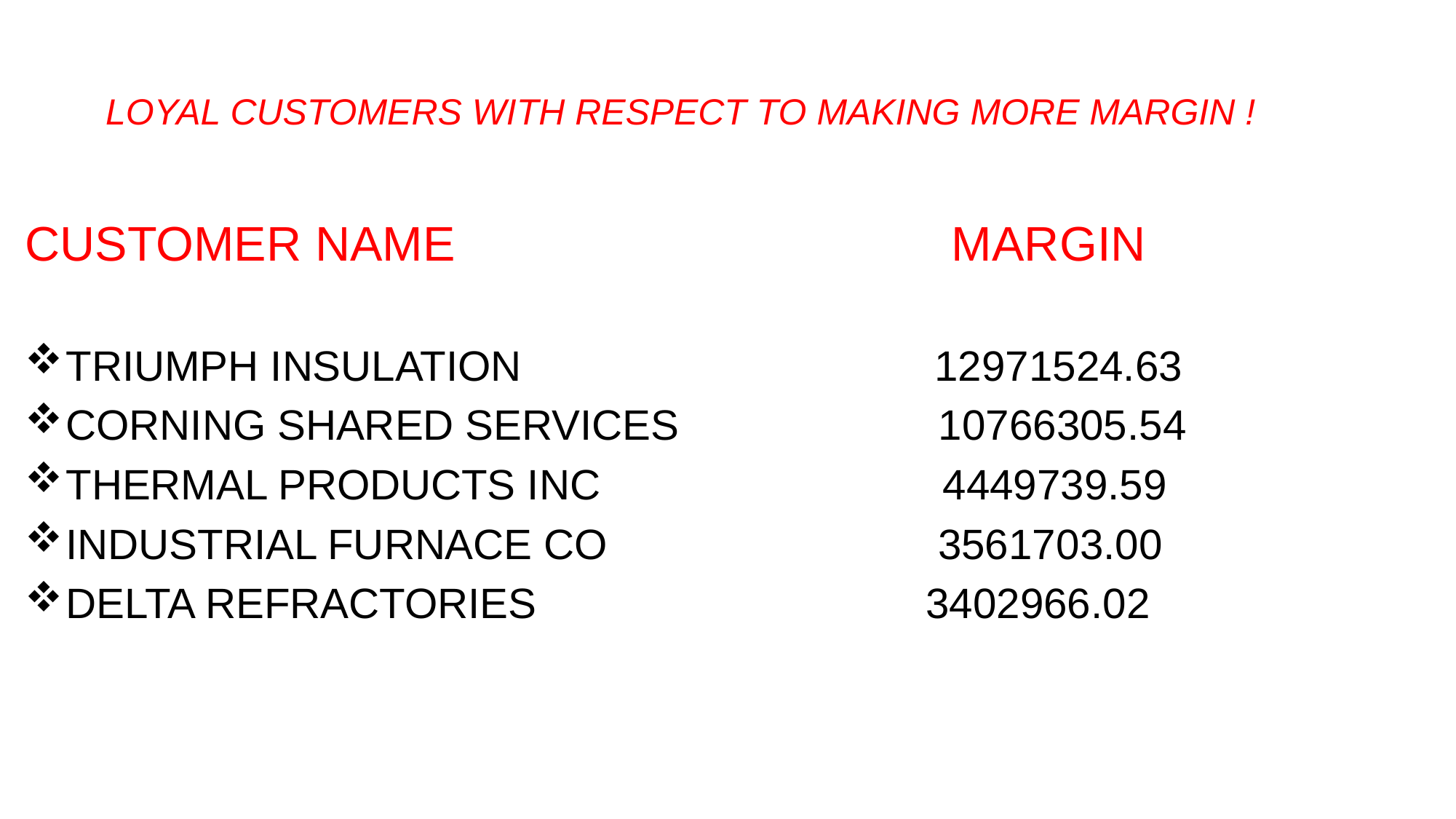

LOYAL CUSTOMERS WITH RESPECT TO MAKING MORE MARGIN !

CUSTOMER NAME 				    MARGIN

TRIUMPH INSULATION                                   12971524.63
CORNING SHARED SERVICES                      10766305.54
THERMAL PRODUCTS INC                             4449739.59
INDUSTRIAL FURNACE CO                            3561703.00
DELTA REFRACTORIES                                 3402966.02